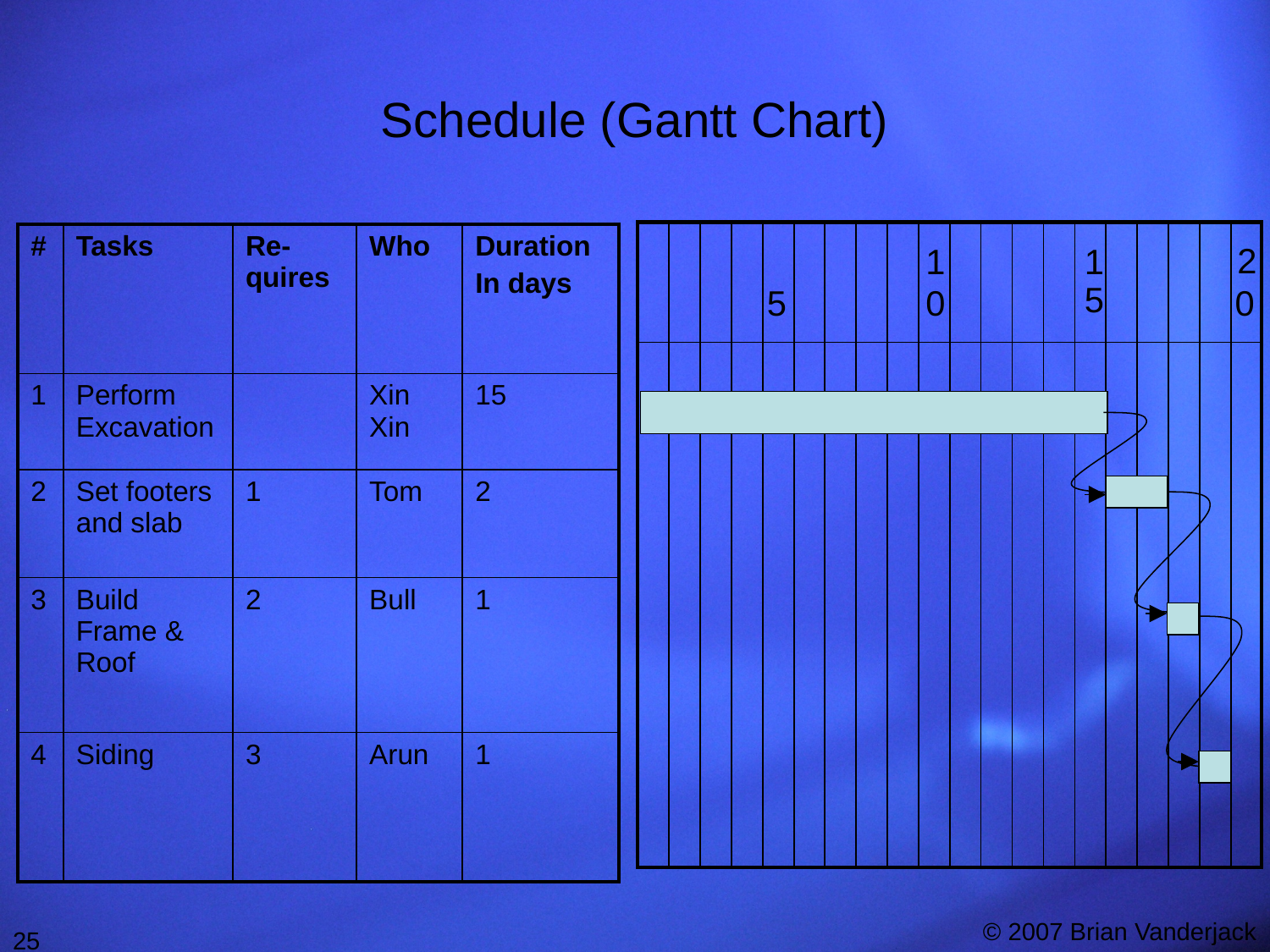

# Schedule (Gantt Chart)
|  |  |  |  |  |  |  |  |  |  |  |  |  |  |  |  |  |  |  |  |
| --- | --- | --- | --- | --- | --- | --- | --- | --- | --- | --- | --- | --- | --- | --- | --- | --- | --- | --- | --- |
|  |  |  |  |  |  |  |  |  |  |  |  |  |  |  |  |  |  |  |  |
| # | Tasks | Re-quires | Who | Duration In days |
| --- | --- | --- | --- | --- |
| 1 | Perform Excavation |  | Xin Xin | 15 |
| 2 | Set footers and slab | 1 | Tom | 2 |
| 3 | Build Frame & Roof | 2 | Bull | 1 |
| 4 | Siding | 3 | Arun | 1 |
2
1
1
5
5
0
0

25